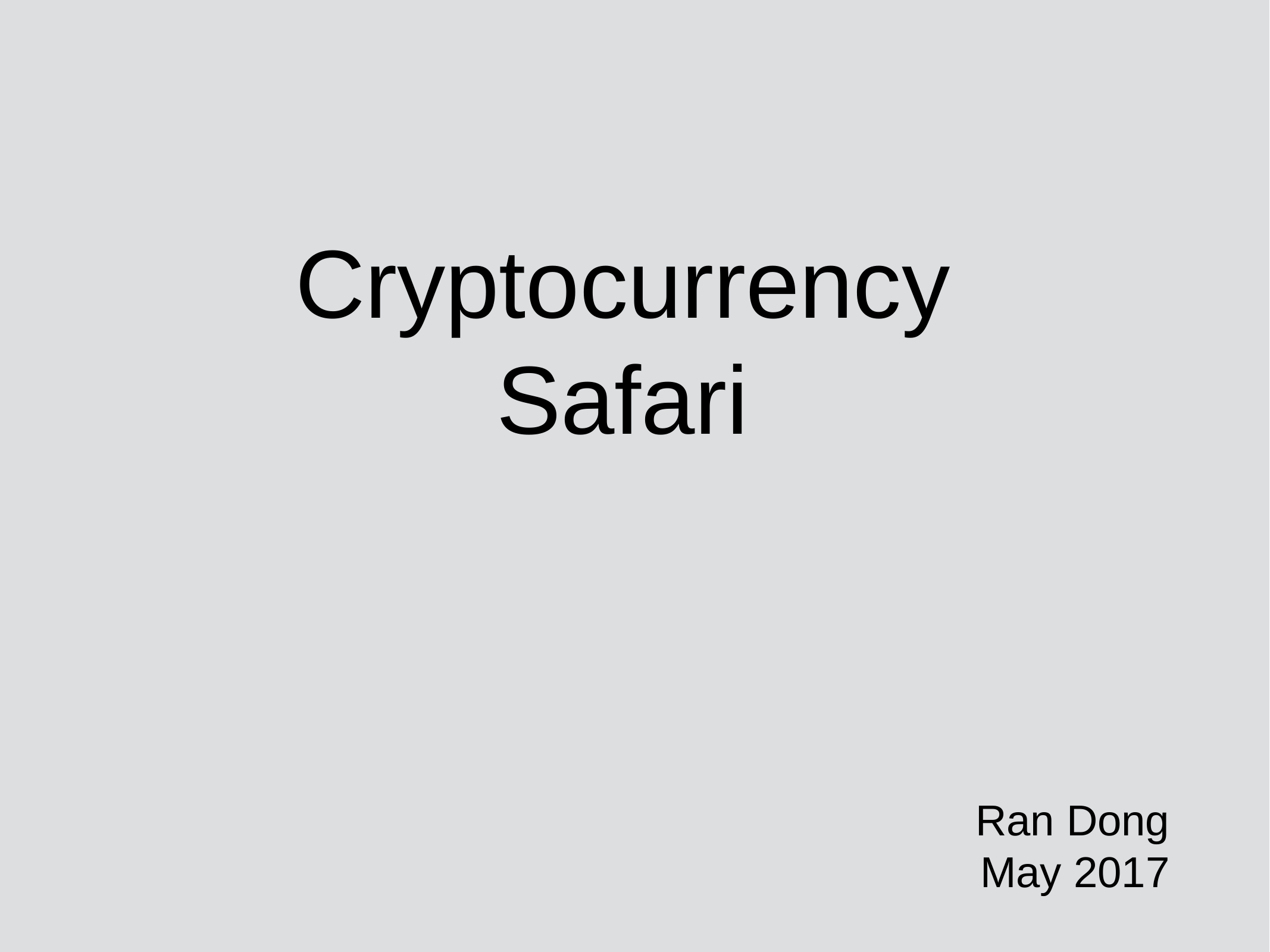

# Cryptocurrency Safari
Ran Dong
May 2017